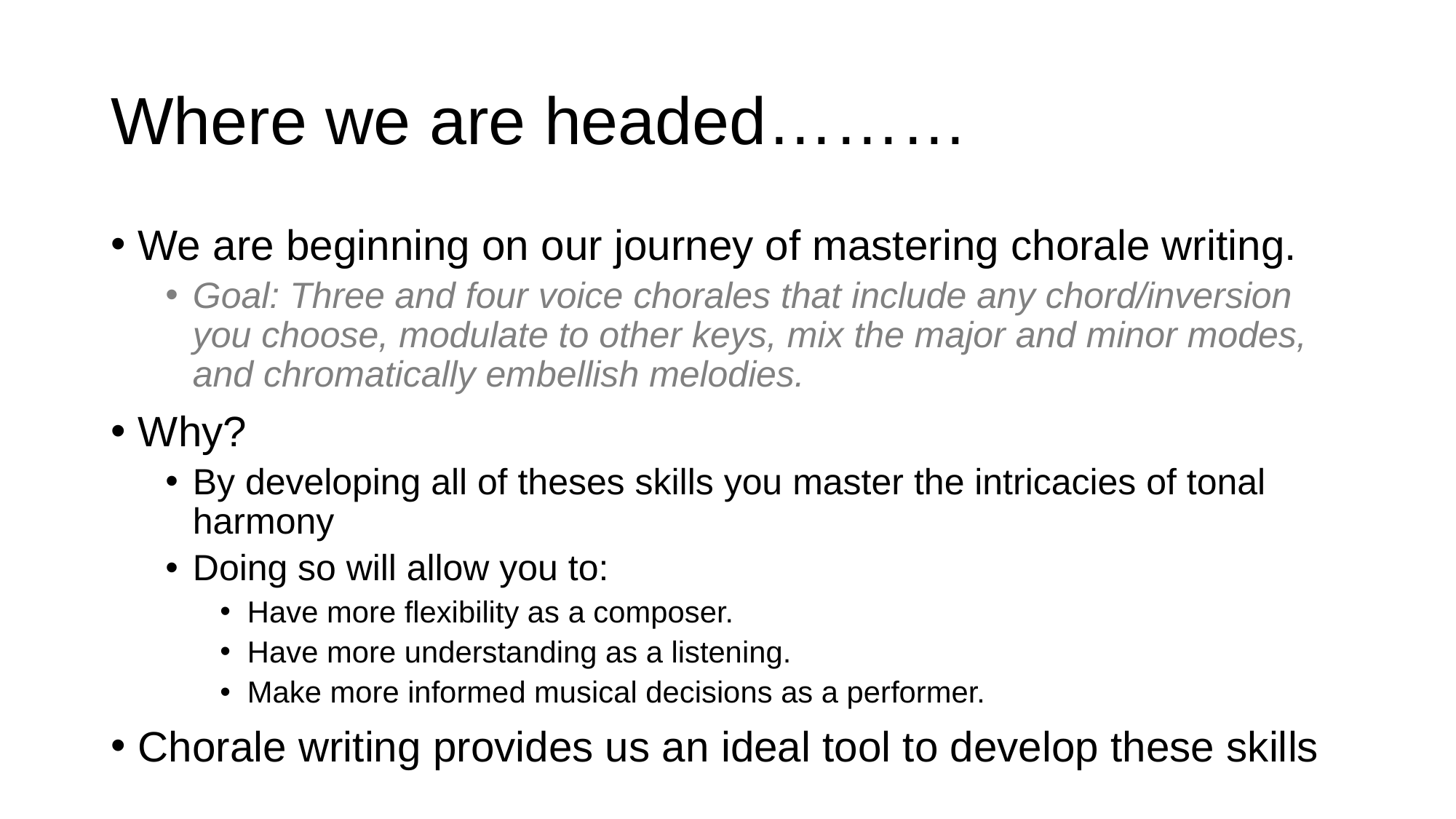

# Where we are headed………
We are beginning on our journey of mastering chorale writing.
Goal: Three and four voice chorales that include any chord/inversion you choose, modulate to other keys, mix the major and minor modes, and chromatically embellish melodies.
Why?
By developing all of theses skills you master the intricacies of tonal harmony
Doing so will allow you to:
Have more flexibility as a composer.
Have more understanding as a listening.
Make more informed musical decisions as a performer.
Chorale writing provides us an ideal tool to develop these skills